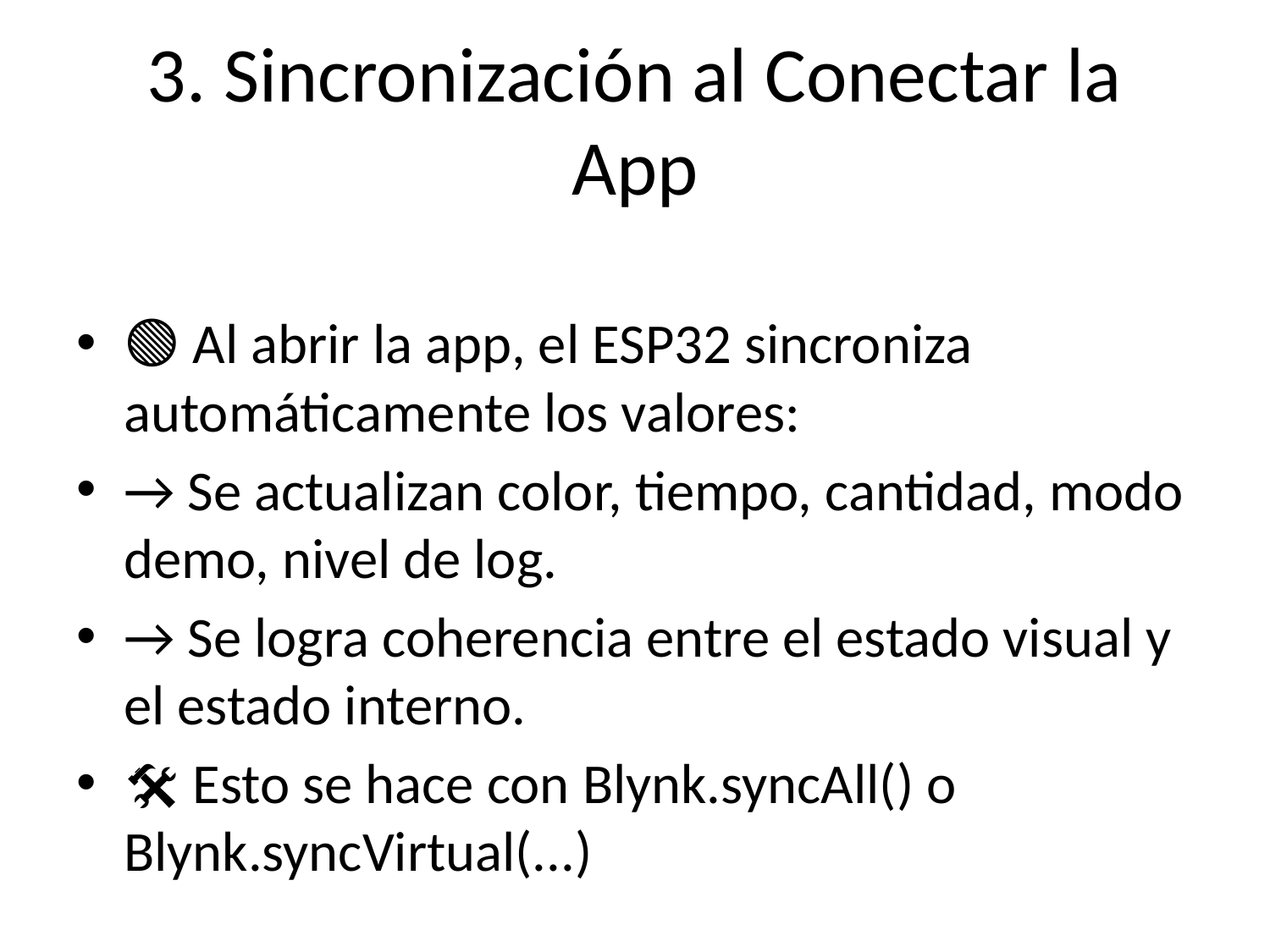

# 3. Sincronización al Conectar la App

🟢 Al abrir la app, el ESP32 sincroniza automáticamente los valores:
→ Se actualizan color, tiempo, cantidad, modo demo, nivel de log.
→ Se logra coherencia entre el estado visual y el estado interno.
🛠 Esto se hace con Blynk.syncAll() o Blynk.syncVirtual(...)